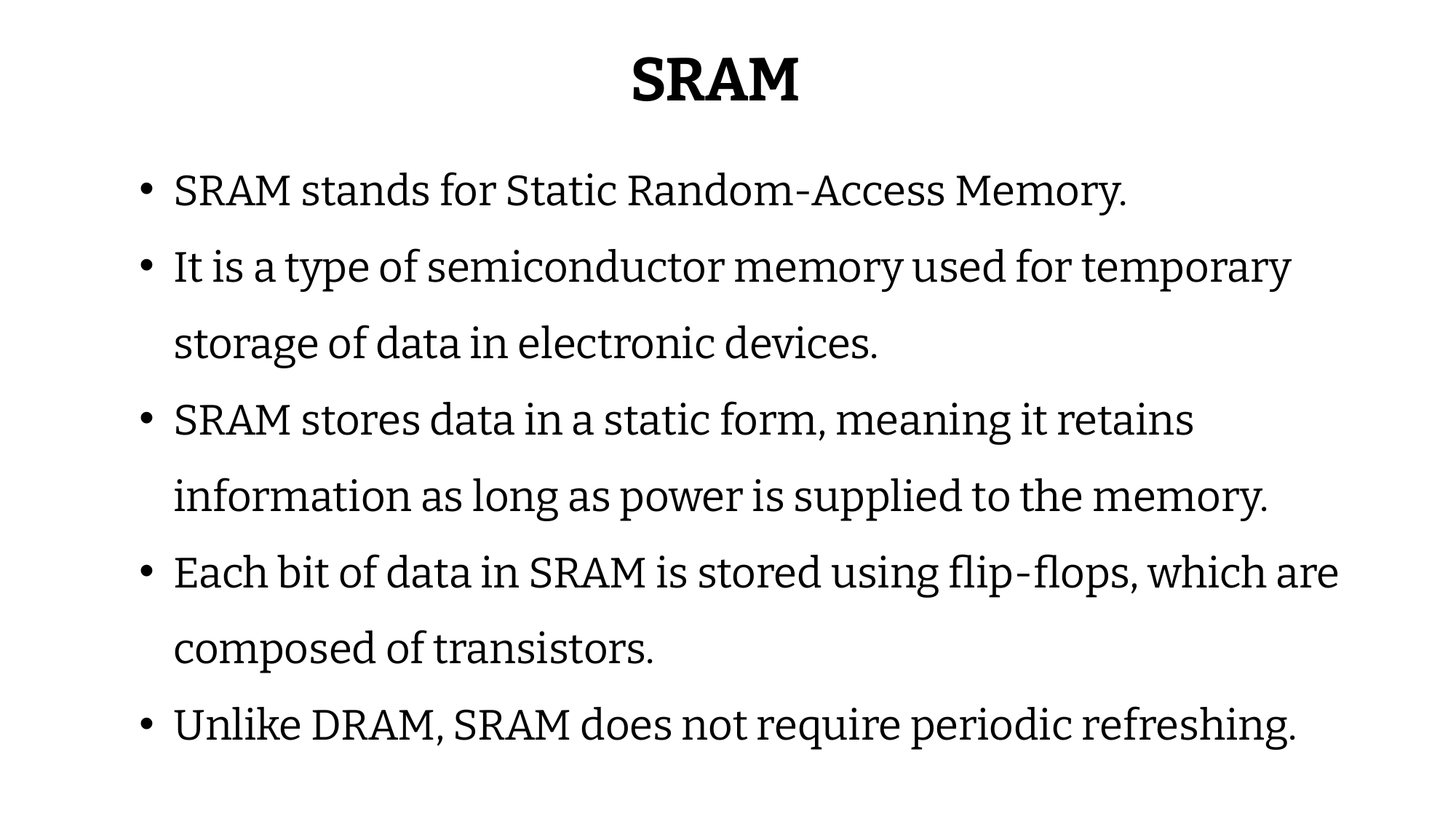

SRAM
SRAM stands for Static Random-Access Memory.
It is a type of semiconductor memory used for temporary storage of data in electronic devices.
SRAM stores data in a static form, meaning it retains information as long as power is supplied to the memory.
Each bit of data in SRAM is stored using flip-flops, which are composed of transistors.
Unlike DRAM, SRAM does not require periodic refreshing.